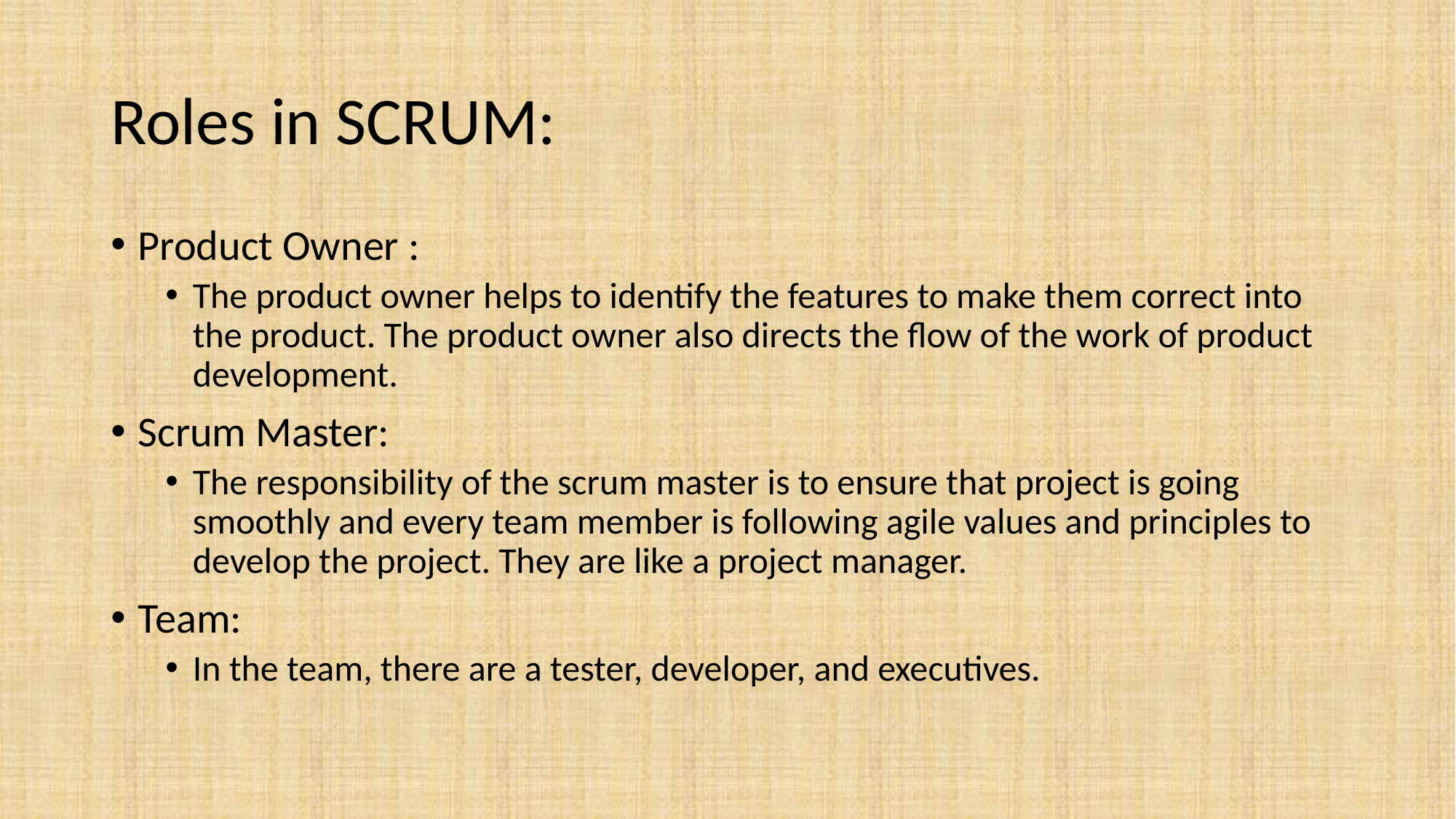

# Roles in SCRUM:
Product Owner :
The product owner helps to identify the features to make them correct into the product. The product owner also directs the flow of the work of product development.
Scrum Master:
The responsibility of the scrum master is to ensure that project is going smoothly and every team member is following agile values and principles to develop the project. They are like a project manager.
Team:
In the team, there are a tester, developer, and executives.